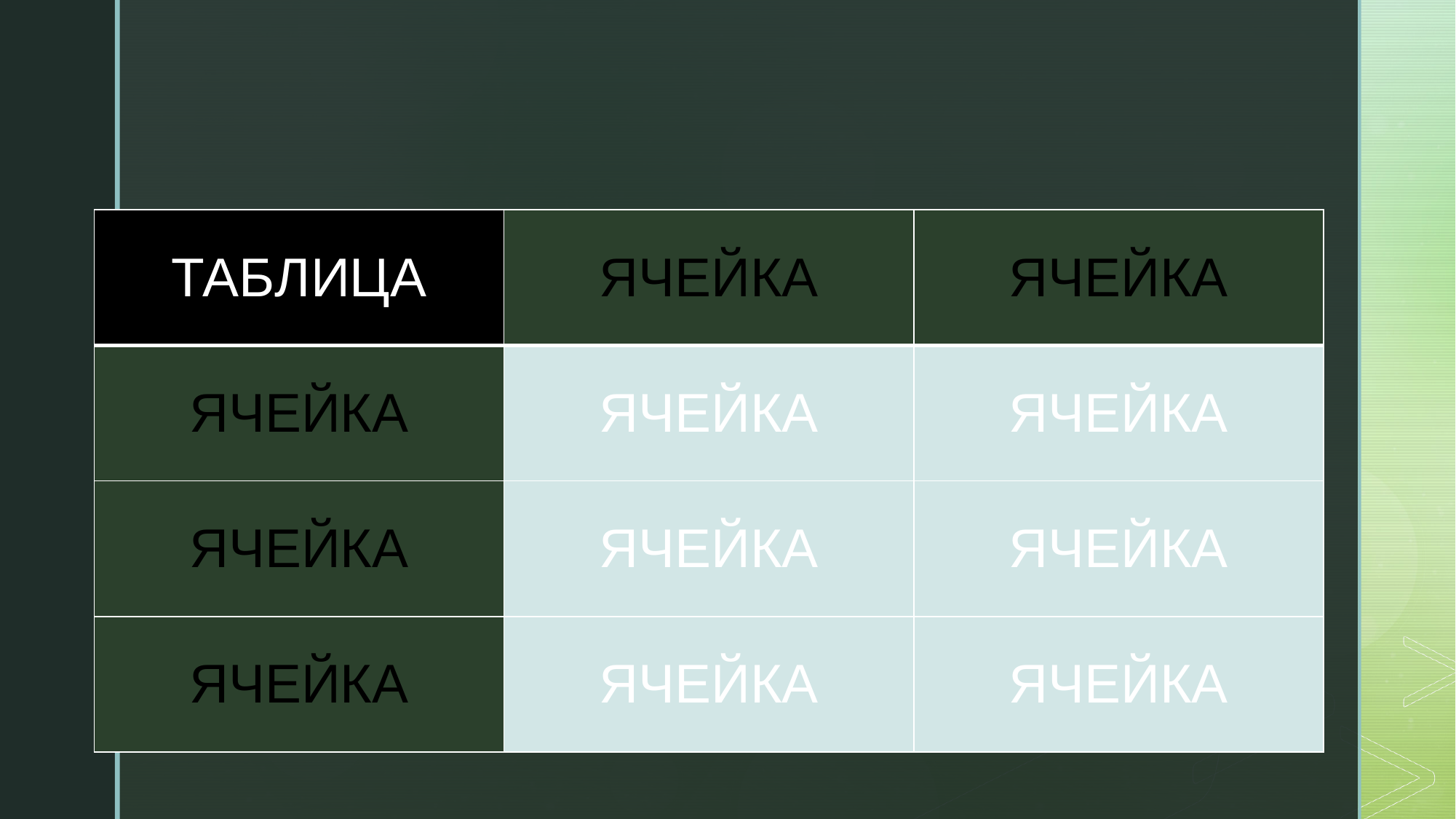

| ТАБЛИЦА | ЯЧЕЙКА | ЯЧЕЙКА |
| --- | --- | --- |
| ЯЧЕЙКА | ЯЧЕЙКА | ЯЧЕЙКА |
| ЯЧЕЙКА | ЯЧЕЙКА | ЯЧЕЙКА |
| ЯЧЕЙКА | ЯЧЕЙКА | ЯЧЕЙКА |